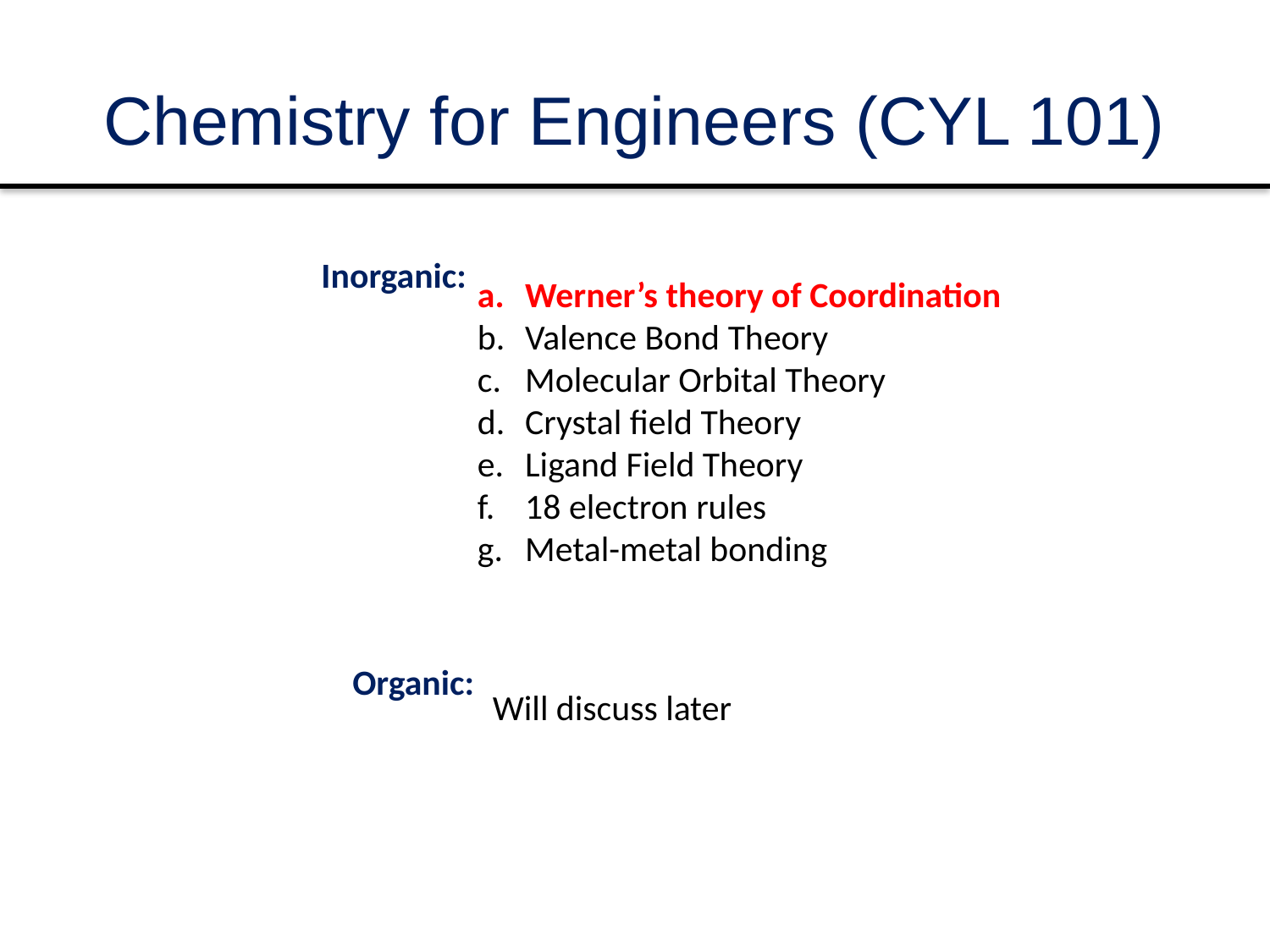

# Chemistry for Engineers (CYL 101)
Inorganic:
Werner’s theory of Coordination
Valence Bond Theory
Molecular Orbital Theory
Crystal field Theory
Ligand Field Theory
18 electron rules
Metal-metal bonding
Organic:
Will discuss later